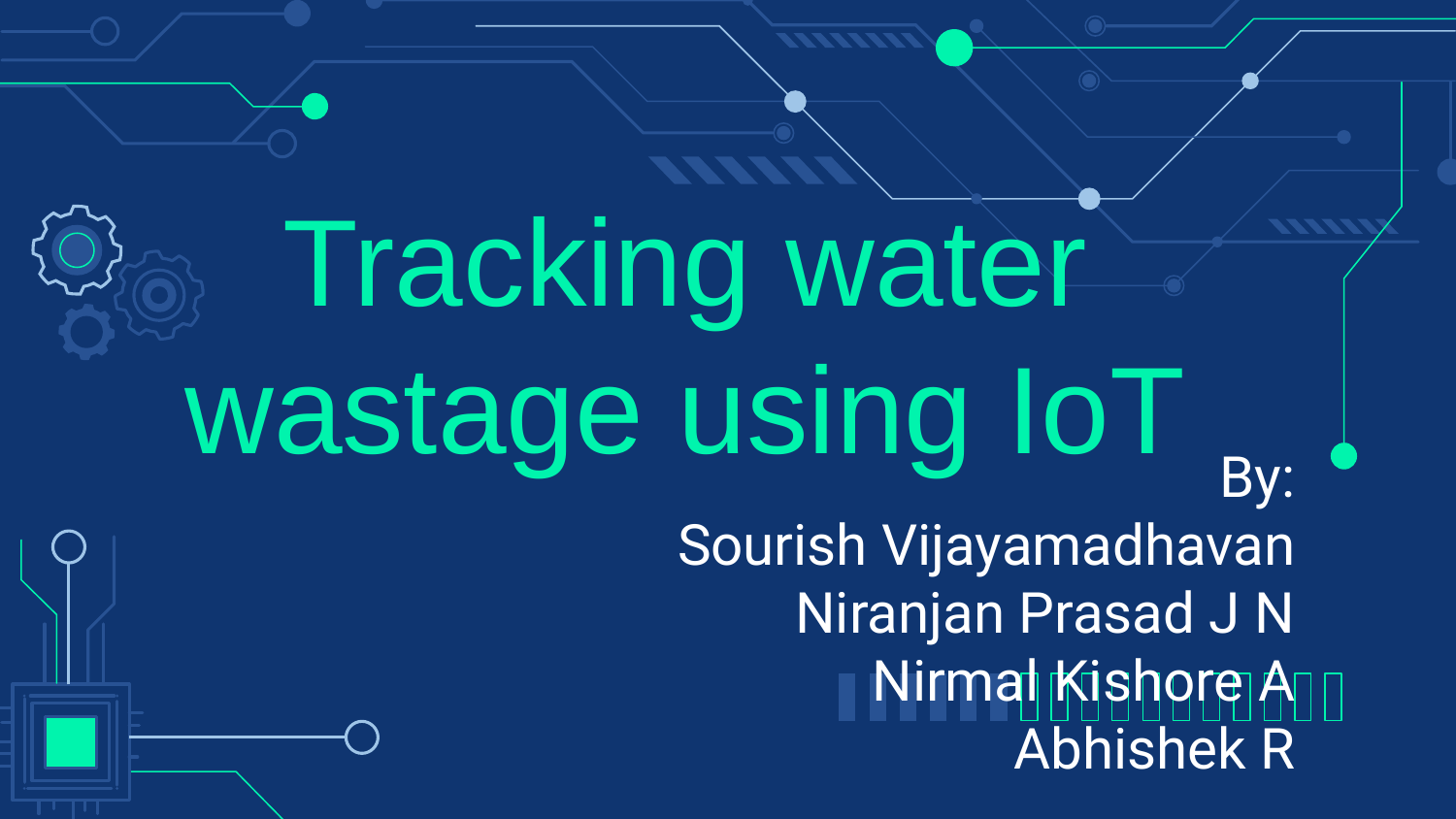

# Tracking water wastage using IoT

By:
Sourish Vijayamadhavan
Niranjan Prasad J N
Nirmal Kishore A
Abhishek R